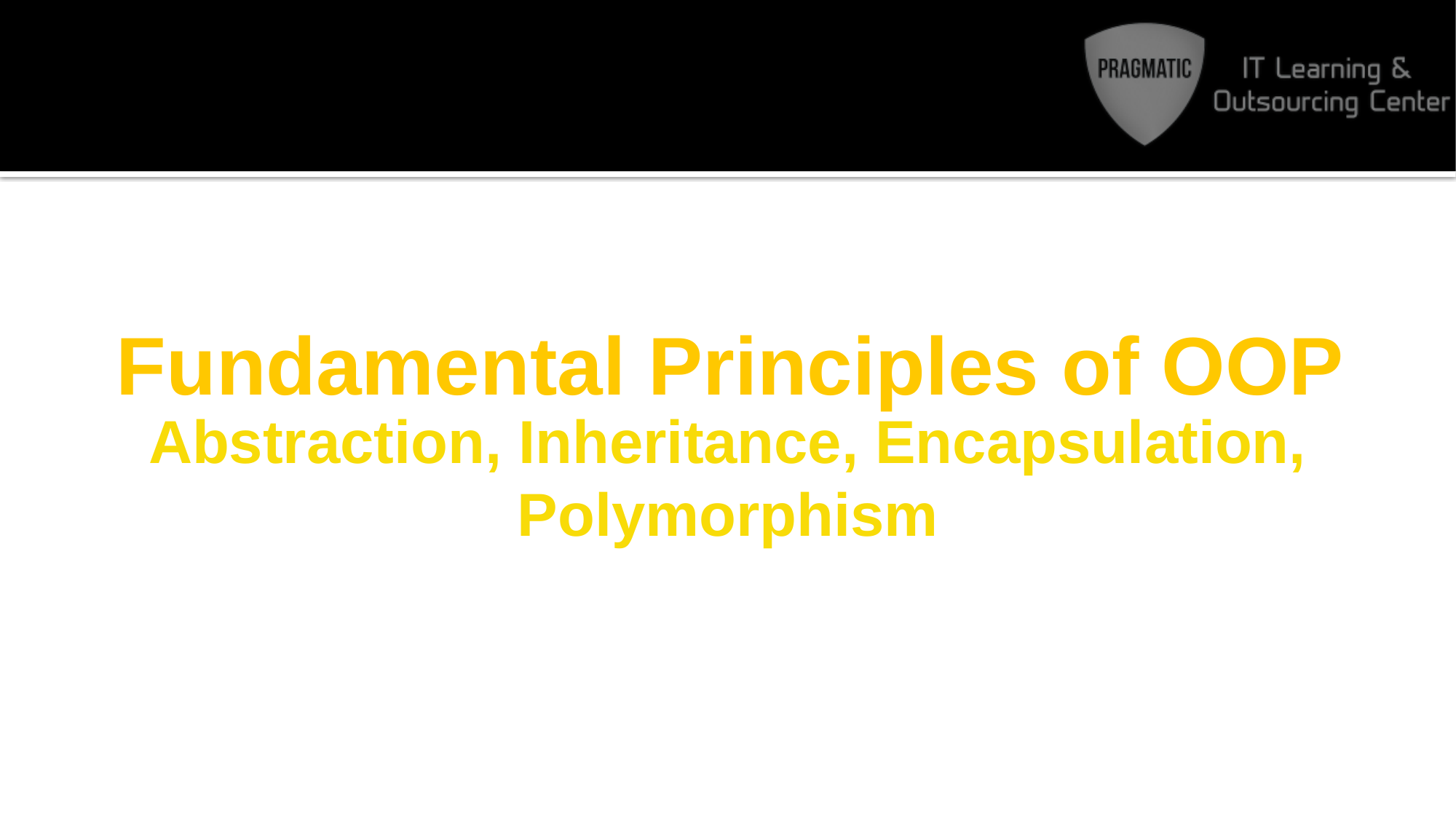

# Fundamental Principles of OOP
Abstraction, Inheritance, Encapsulation, Polymorphism